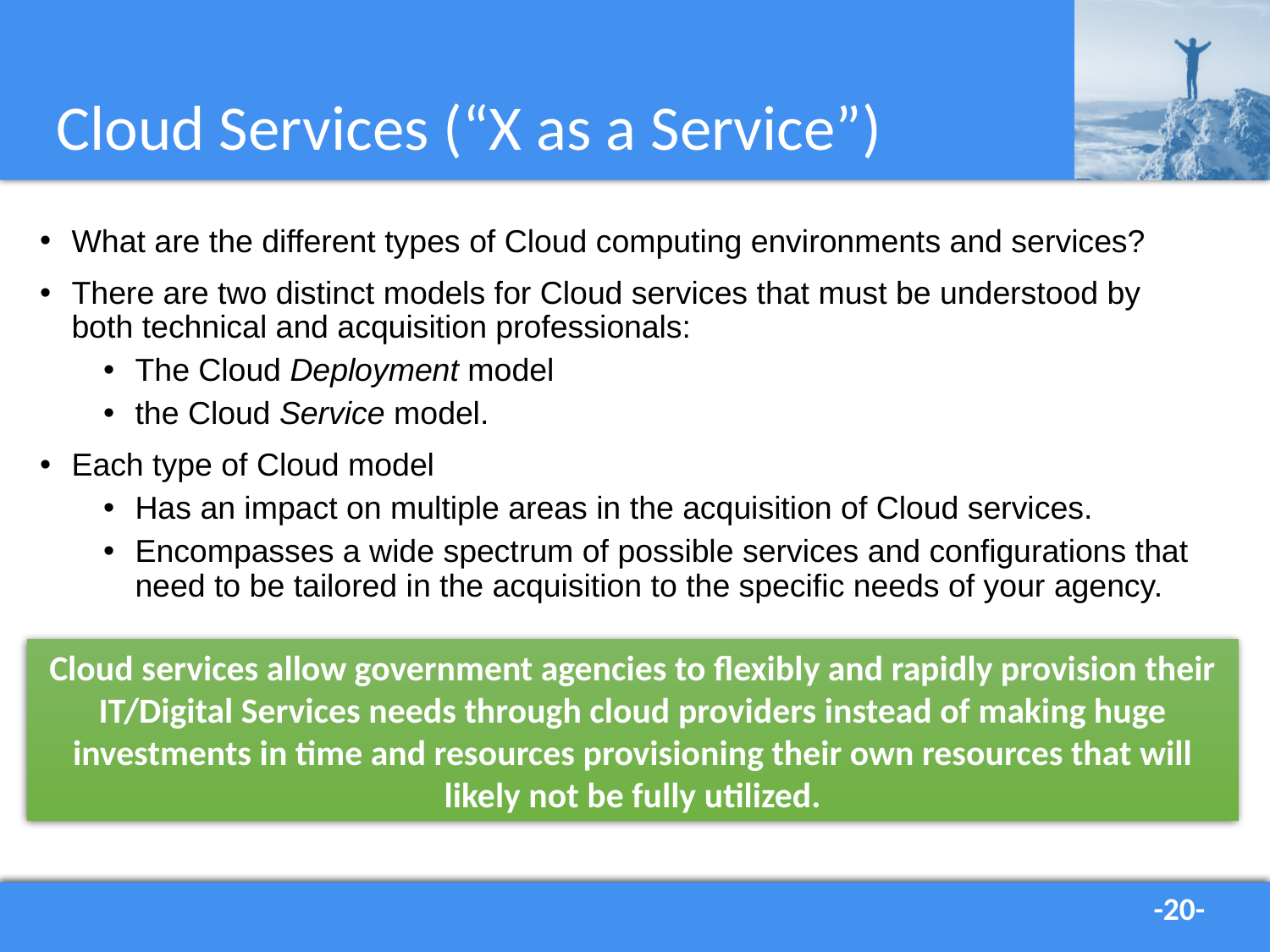

# Cloud Services (“X as a Service”)
What are the different types of Cloud computing environments and services?
There are two distinct models for Cloud services that must be understood by both technical and acquisition professionals:
The Cloud Deployment model
the Cloud Service model.
Each type of Cloud model
Has an impact on multiple areas in the acquisition of Cloud services.
Encompasses a wide spectrum of possible services and configurations that need to be tailored in the acquisition to the specific needs of your agency.
Cloud services allow government agencies to flexibly and rapidly provision their IT/Digital Services needs through cloud providers instead of making huge investments in time and resources provisioning their own resources that will likely not be fully utilized.